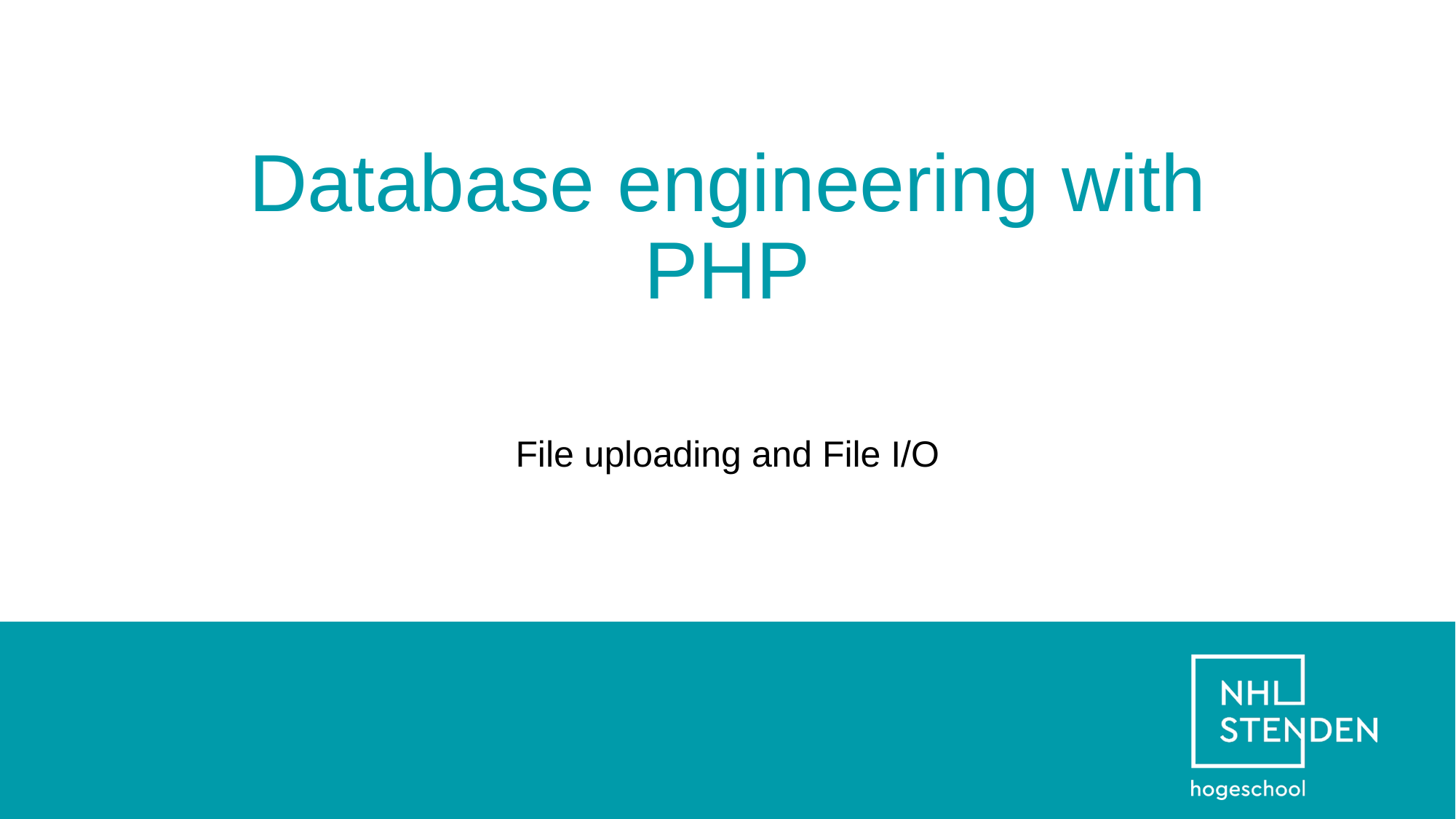

# Database engineering with PHP
File uploading and File I/O